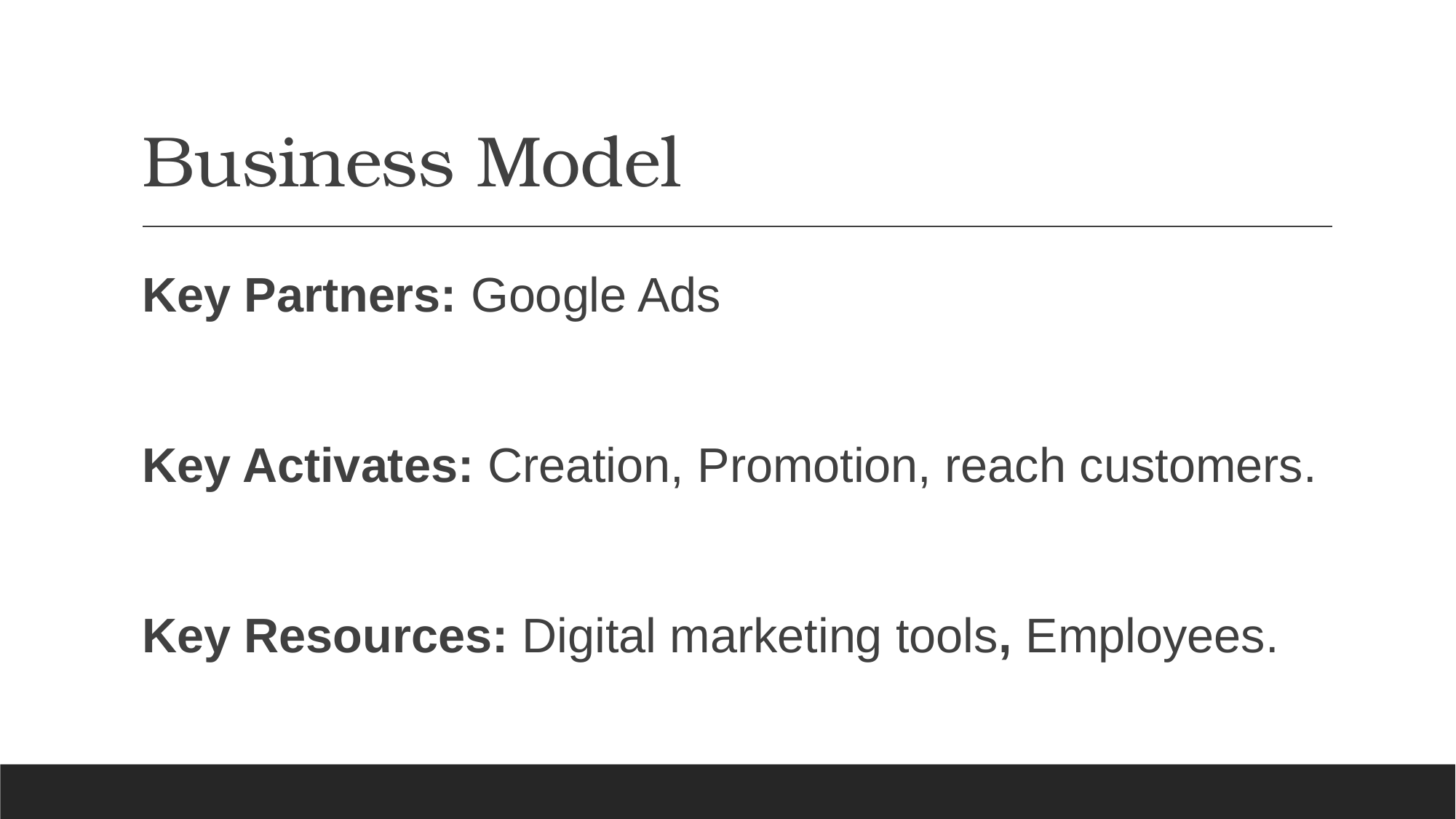

# Business Model
Key Partners: Google Ads

Key Activates: Creation, Promotion, reach customers.

Key Resources: Digital marketing tools, Employees.